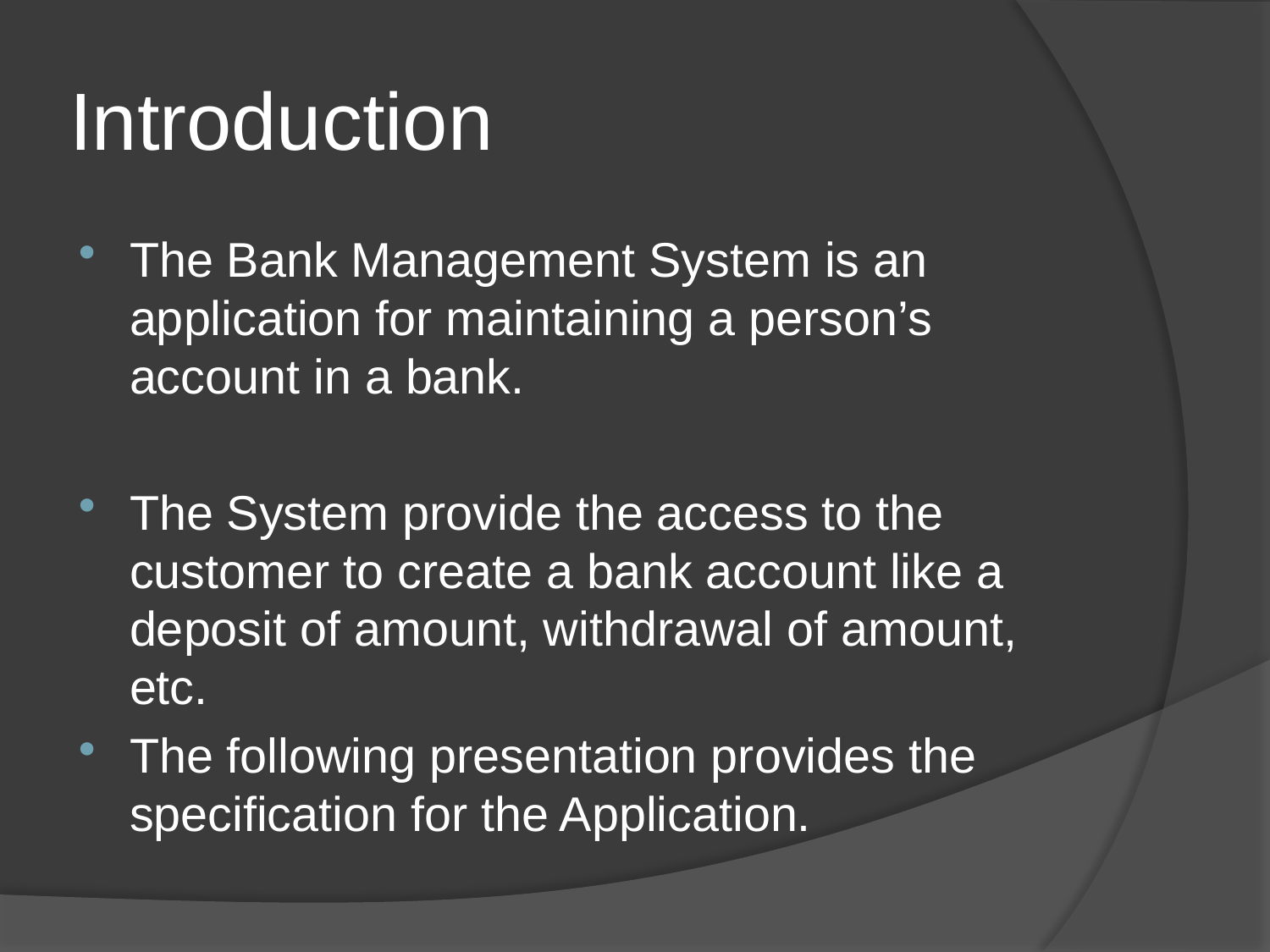

# Introduction
The Bank Management System is an application for maintaining a person’s account in a bank.

The System provide the access to the customer to create a bank account like a deposit of amount, withdrawal of amount, etc.
The following presentation provides the specification for the Application.